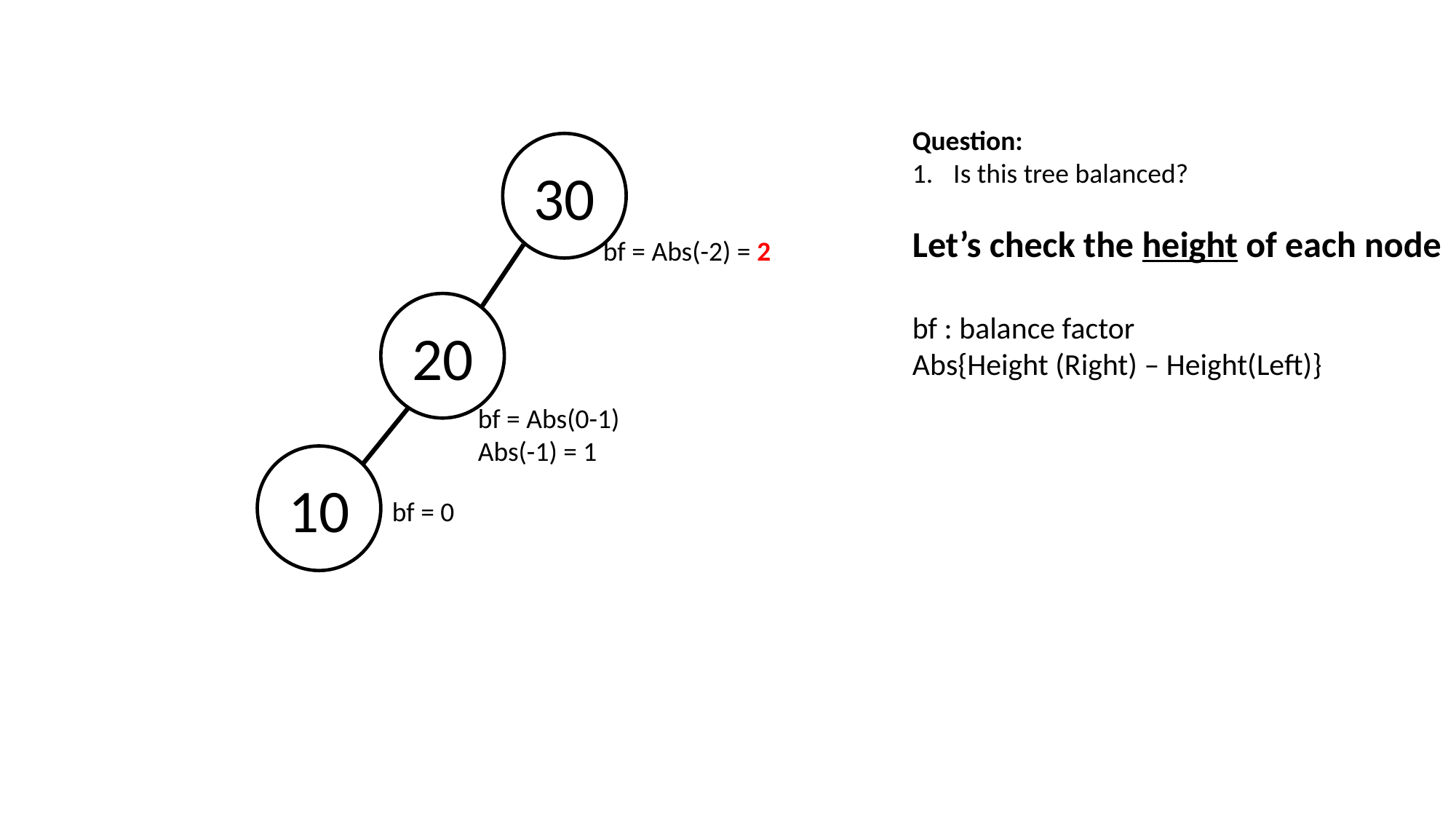

Question:
Is this tree balanced?

Let’s check the height of each node

bf : balance factor
Abs{Height (Right) – Height(Left)}

30
bf = Abs(-2) = 2
20
bf = Abs(0-1)
Abs(-1) = 1
10
bf = 0